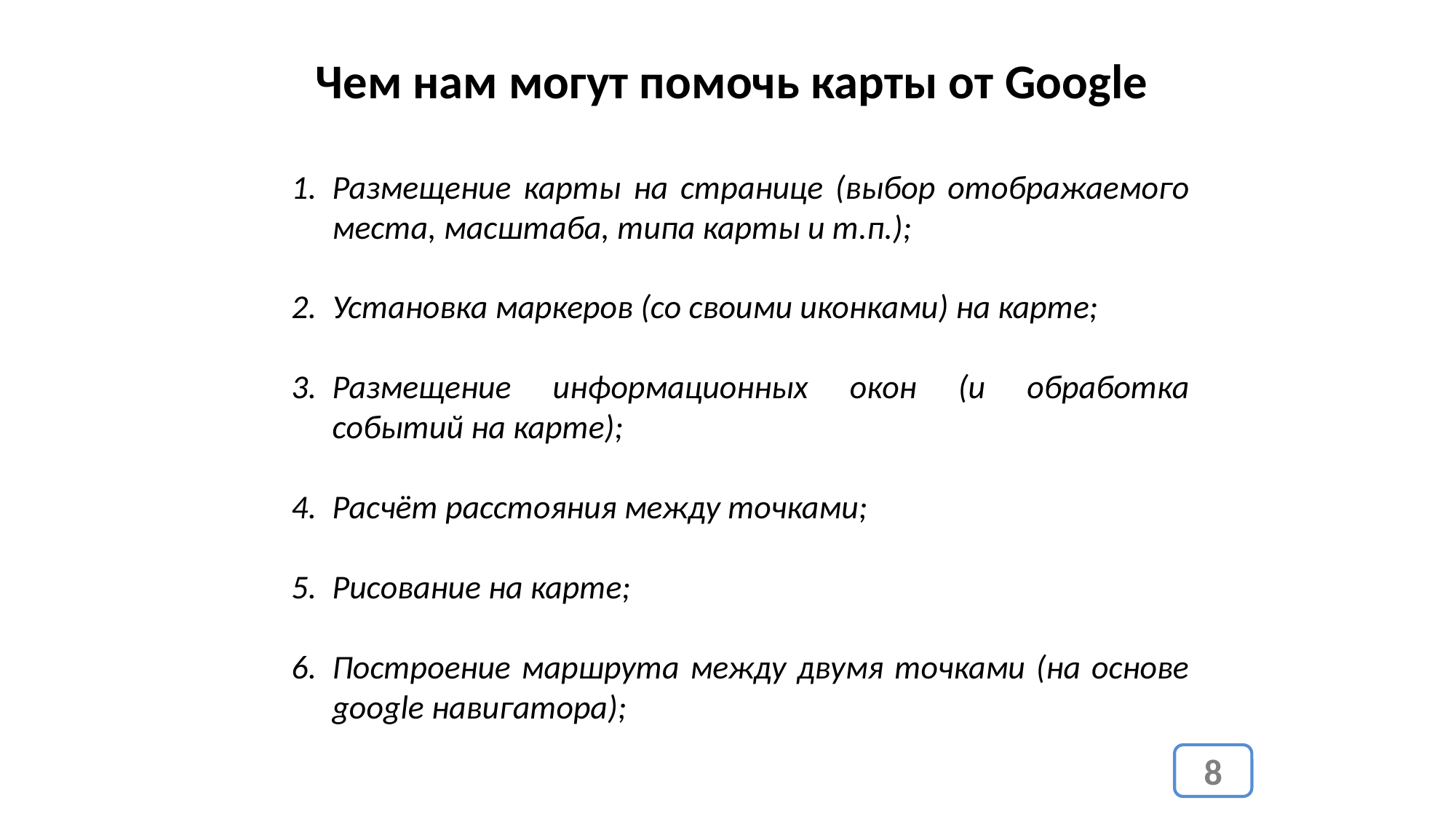

Чем нам могут помочь карты от Google
Размещение карты на странице (выбор отображаемого места, масштаба, типа карты и т.п.);

Установка маркеров (со своими иконками) на карте;

Размещение информационных окон (и обработка событий на карте);

Расчёт расстояния между точками;

Рисование на карте;

Построение маршрута между двумя точками (на основе google навигатора);
8